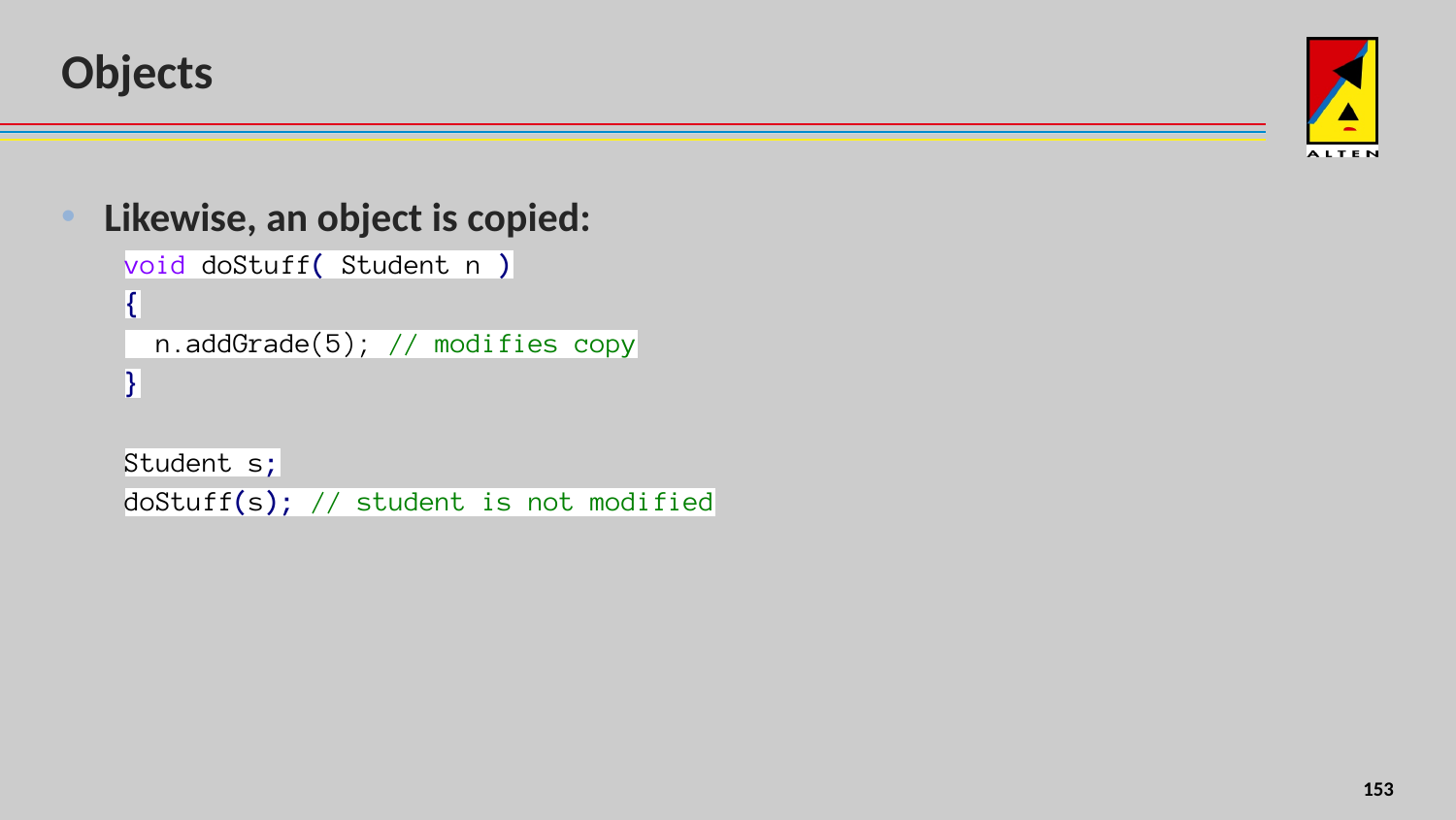

# Objects
Likewise, an object is copied:
void doStuff( Student n )
{
  n.addGrade(5); // modifies copy
}

Student s;
doStuff(s); // student is not modified
153